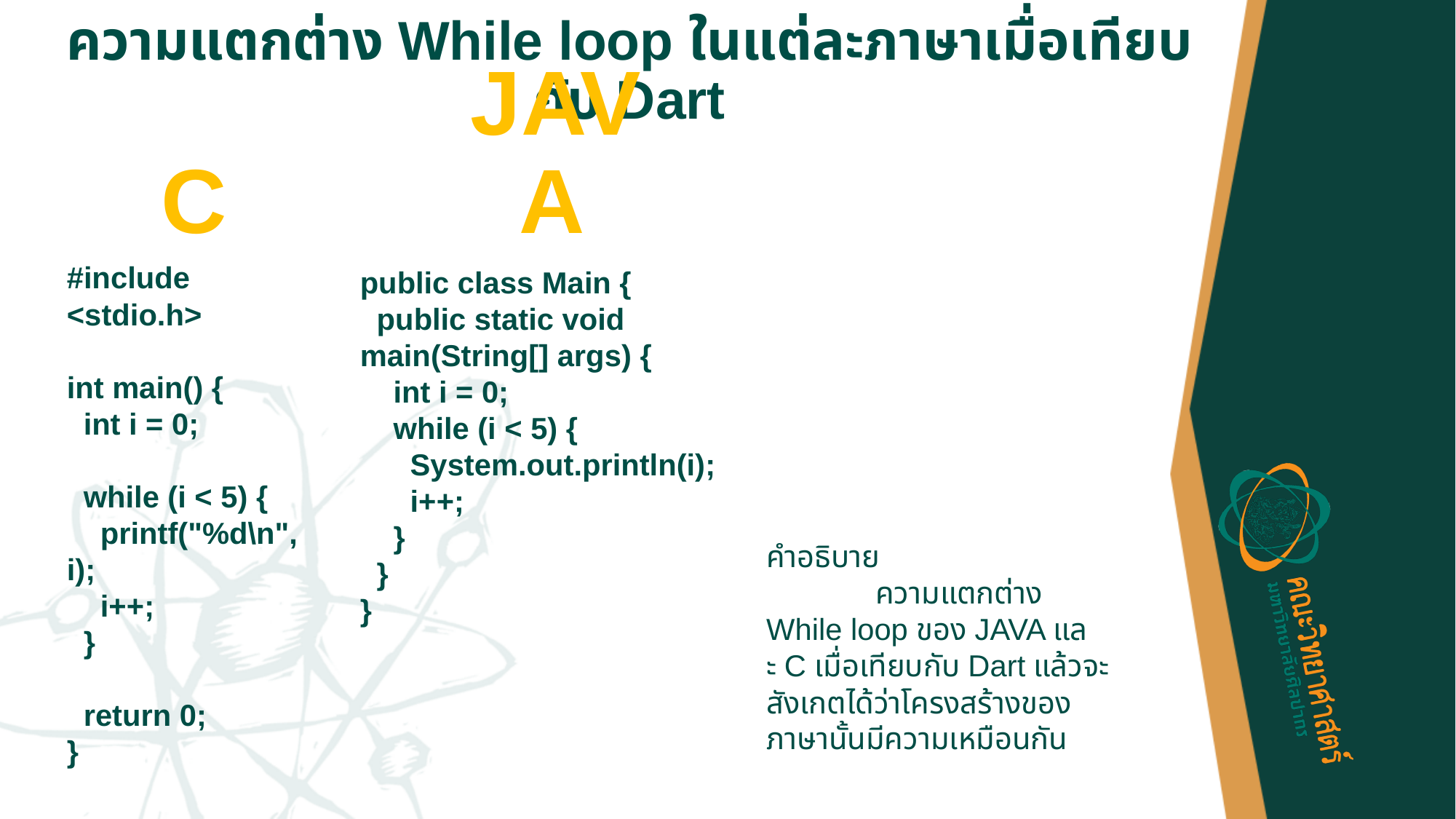

# ความแตกต่าง While loop ในแต่ละภาษาเมื่อเทียบกับ Dart
C
JAVA
#include <stdio.h>

int main() {
  int i = 0;

  while (i < 5) {
    printf("%d\n", i);
    i++;
  }

  return 0;
}
public class Main {
  public static void main(String[] args) {
    int i = 0;
    while (i < 5) {
      System.out.println(i);
      i++;
    }
  }
}
คำอธิบาย
	ความแตกต่าง While loop ของ JAVA และ C เมื่อเทียบกับ Dart แล้วจะสังเกตได้ว่าโครงสร้างของภาษานั้นมีความเหมือนกัน